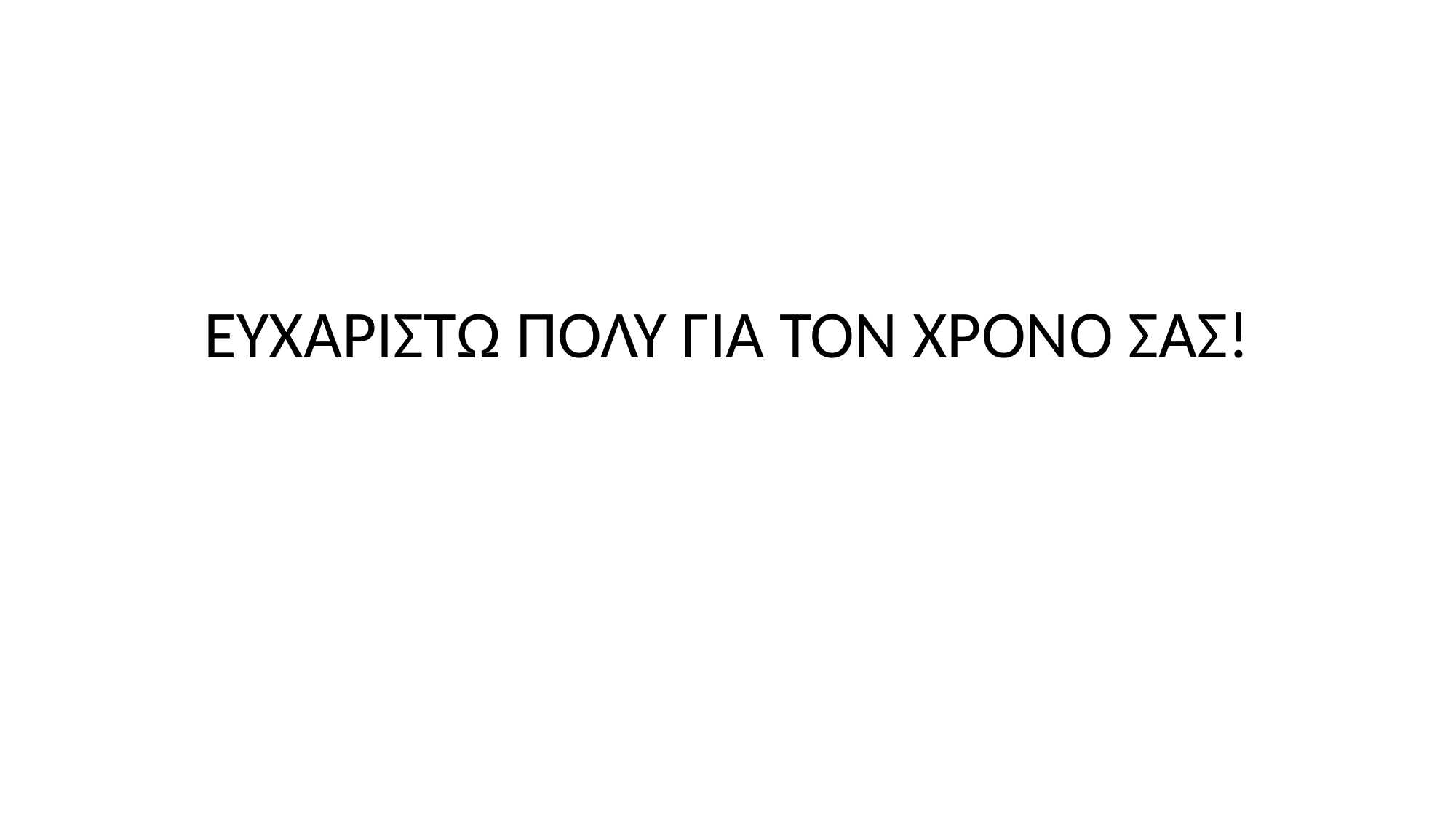

# ΕΥΧΑΡΙΣΤΩ ΠΟΛΥ ΓΙΑ ΤΟΝ ΧΡΟΝΟ ΣΑΣ!